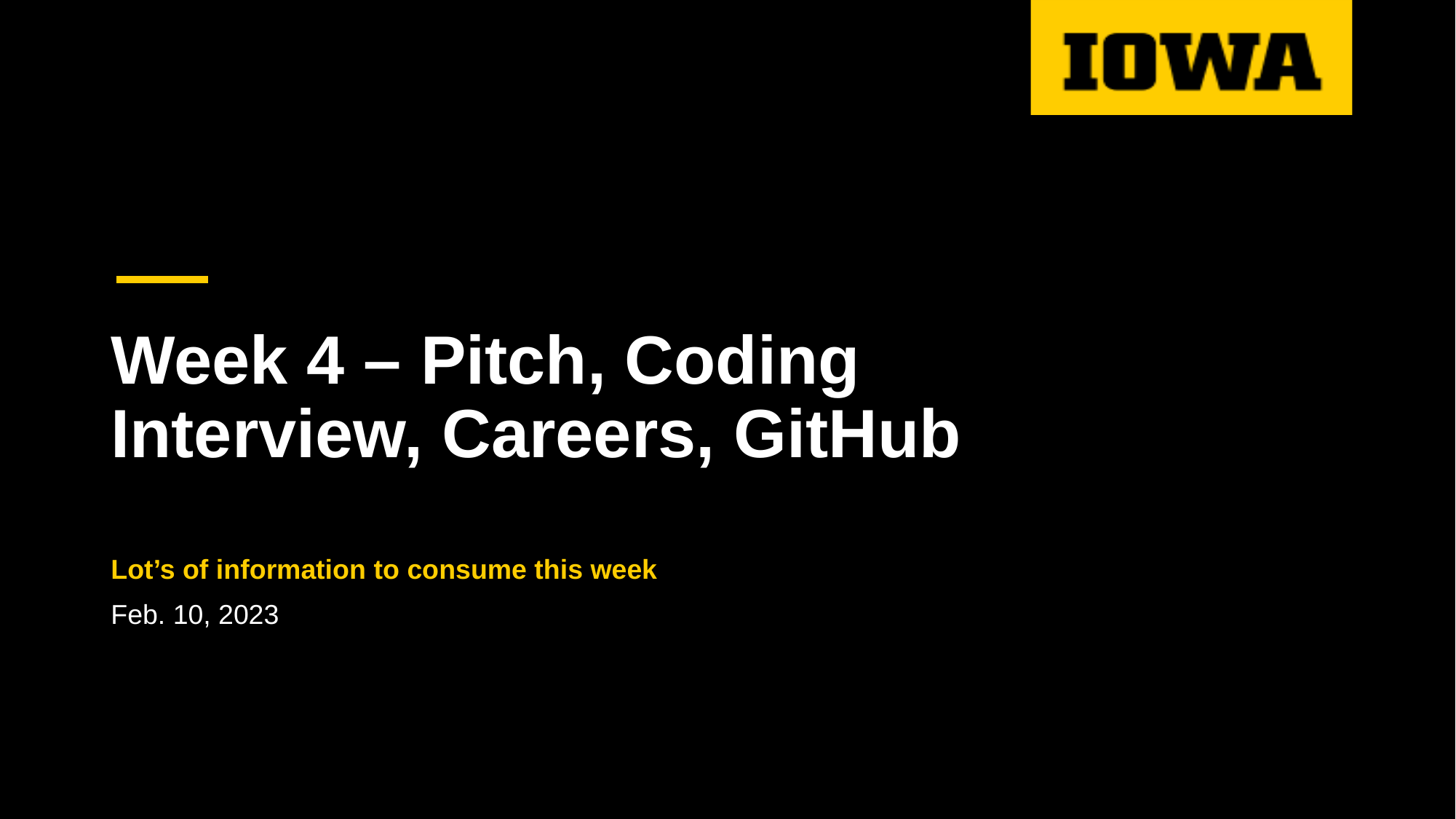

# Week 4 – Pitch, Coding Interview, Careers, GitHub
Lot’s of information to consume this week
Feb. 10, 2023